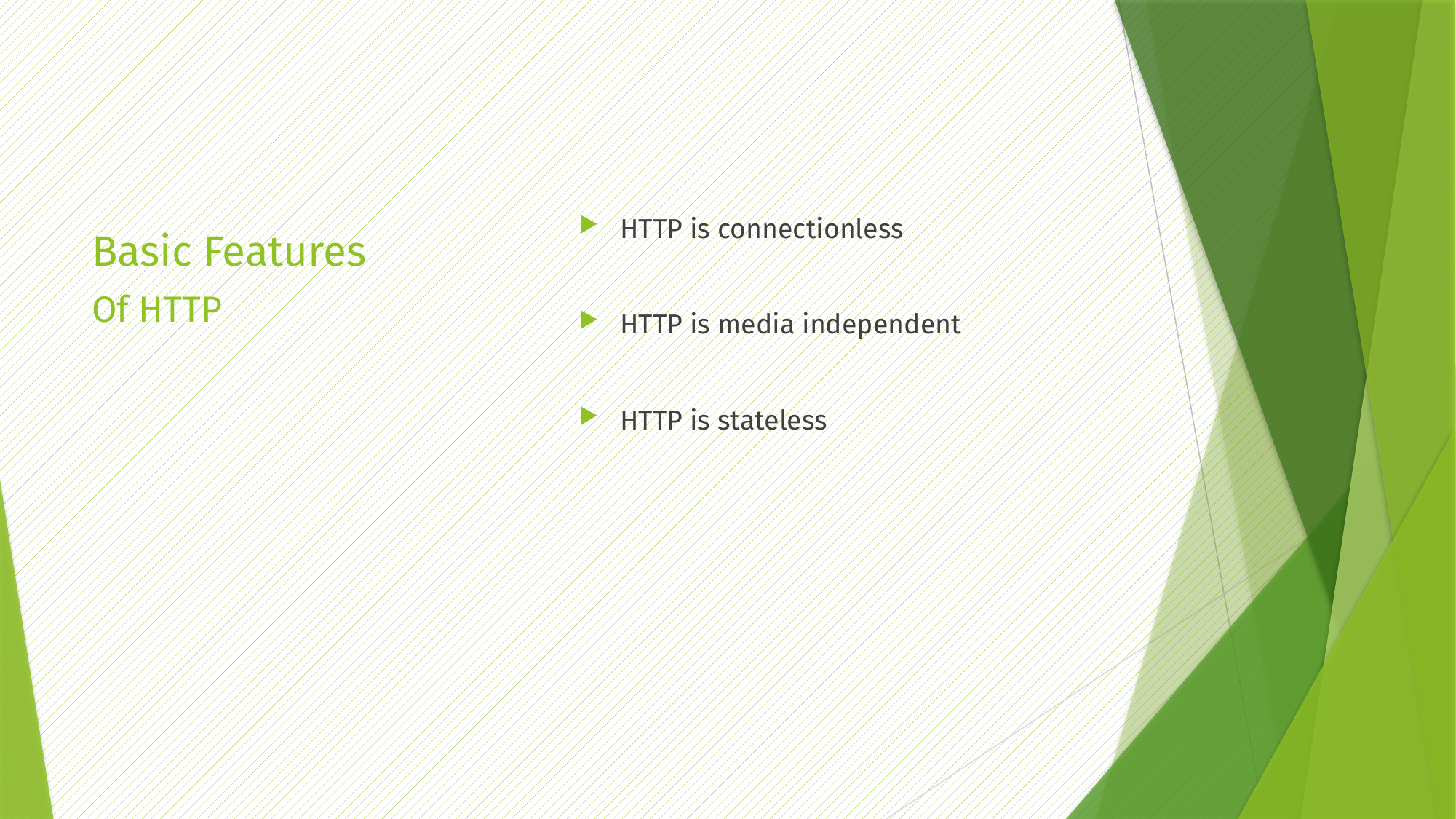

HTTP is connectionless

HTTP is media independent

HTTP is stateless

# Basic Features
Of HTTP